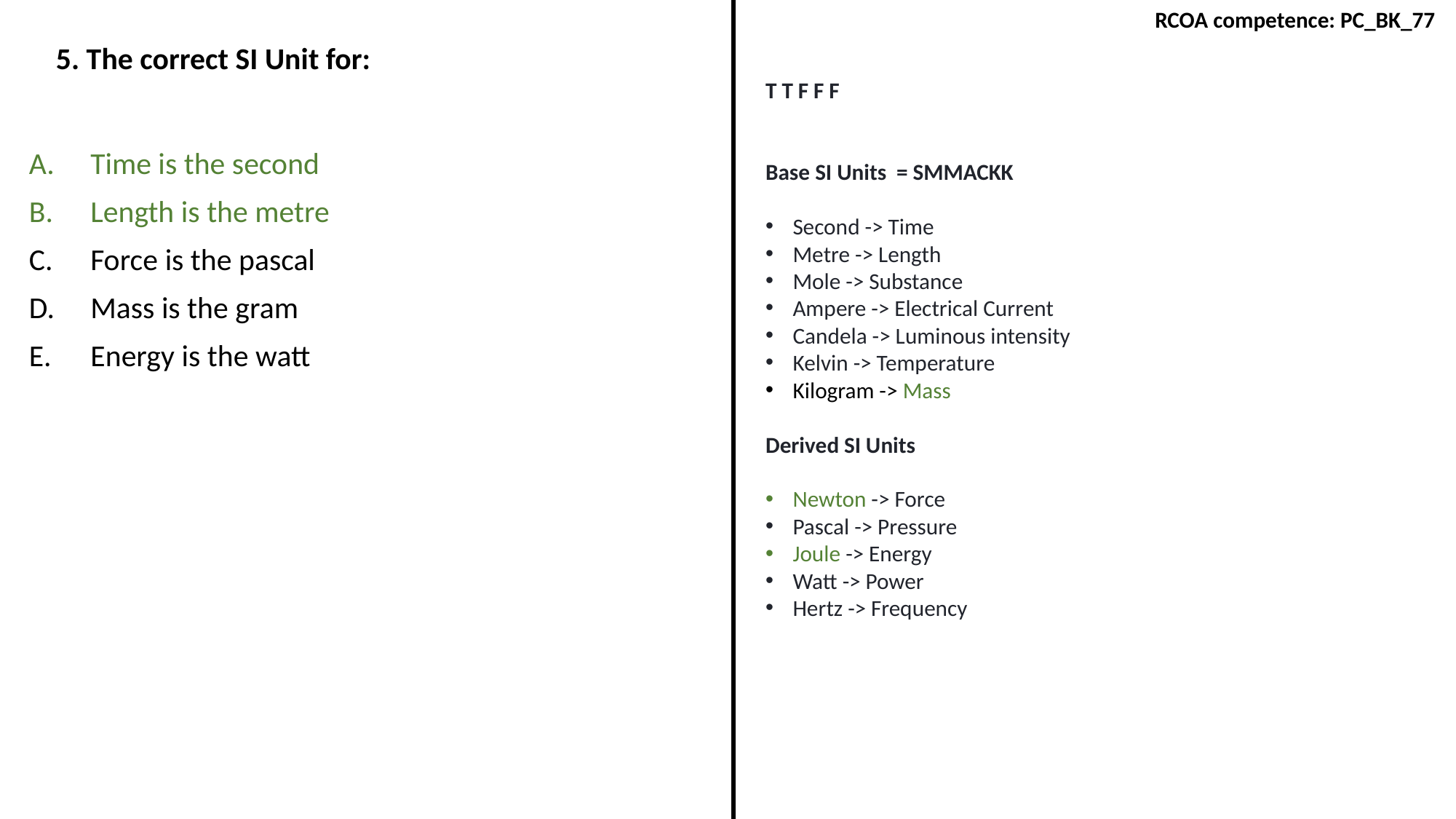

RCOA competence: PC_BK_77
5. The correct SI Unit for:

T T F F F

Base SI Units  = SMMACKK

Second -> Time
Metre -> Length
Mole -> Substance
Ampere -> Electrical Current
Candela -> Luminous intensity
Kelvin -> Temperature
Kilogram -> Mass

Derived SI Units

Newton -> Force
Pascal -> Pressure
Joule -> Energy
Watt -> Power
Hertz -> Frequency

Time is the second
Length is the metre
Force is the pascal
Mass is the gram
Energy is the watt